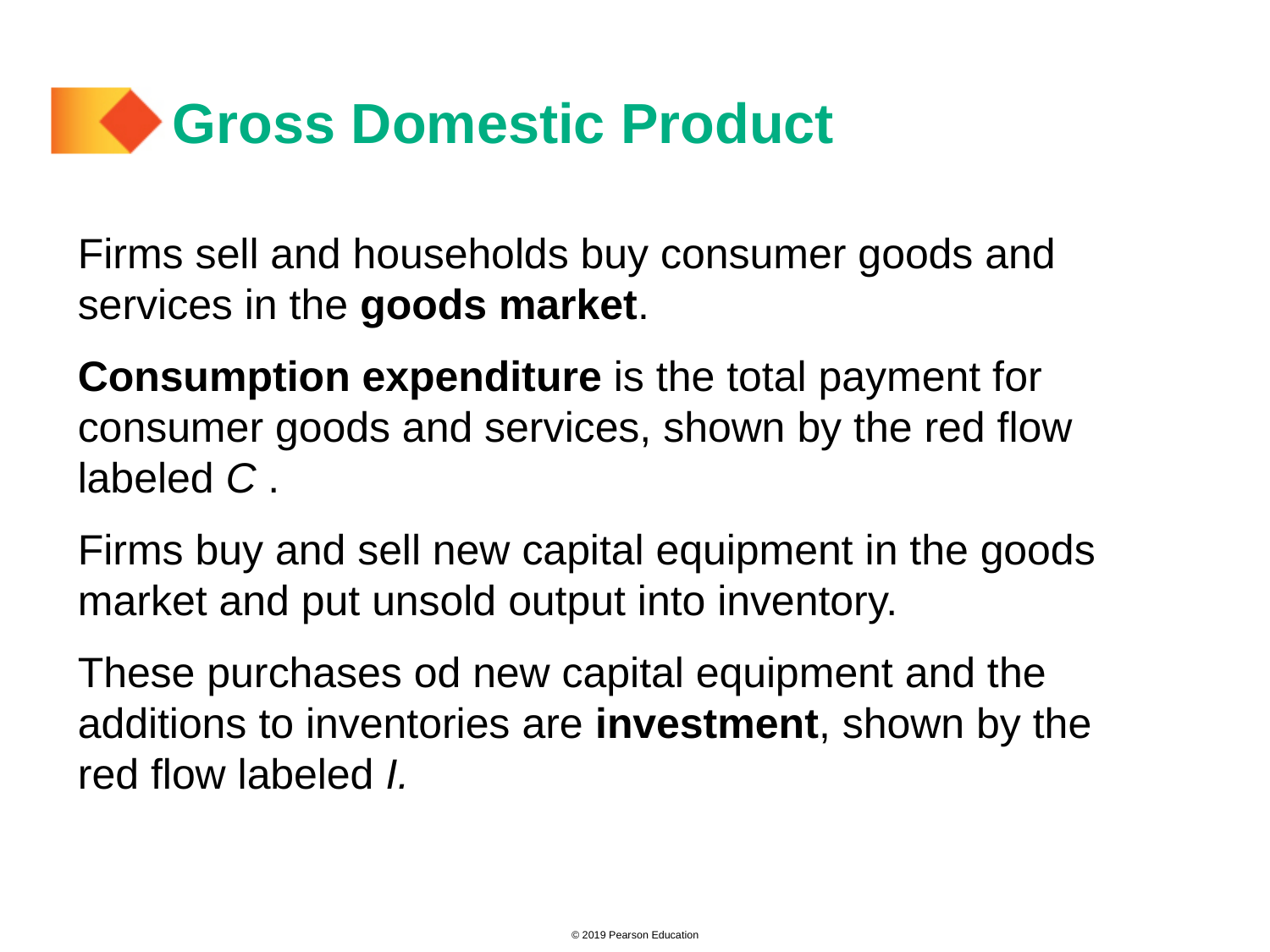

# Gross Domestic Product
Firms sell and households buy consumer goods and services in the goods market.
Consumption expenditure is the total payment for consumer goods and services, shown by the red flow labeled C .
Firms buy and sell new capital equipment in the goods market and put unsold output into inventory.
These purchases od new capital equipment and the additions to inventories are investment, shown by the red flow labeled I.